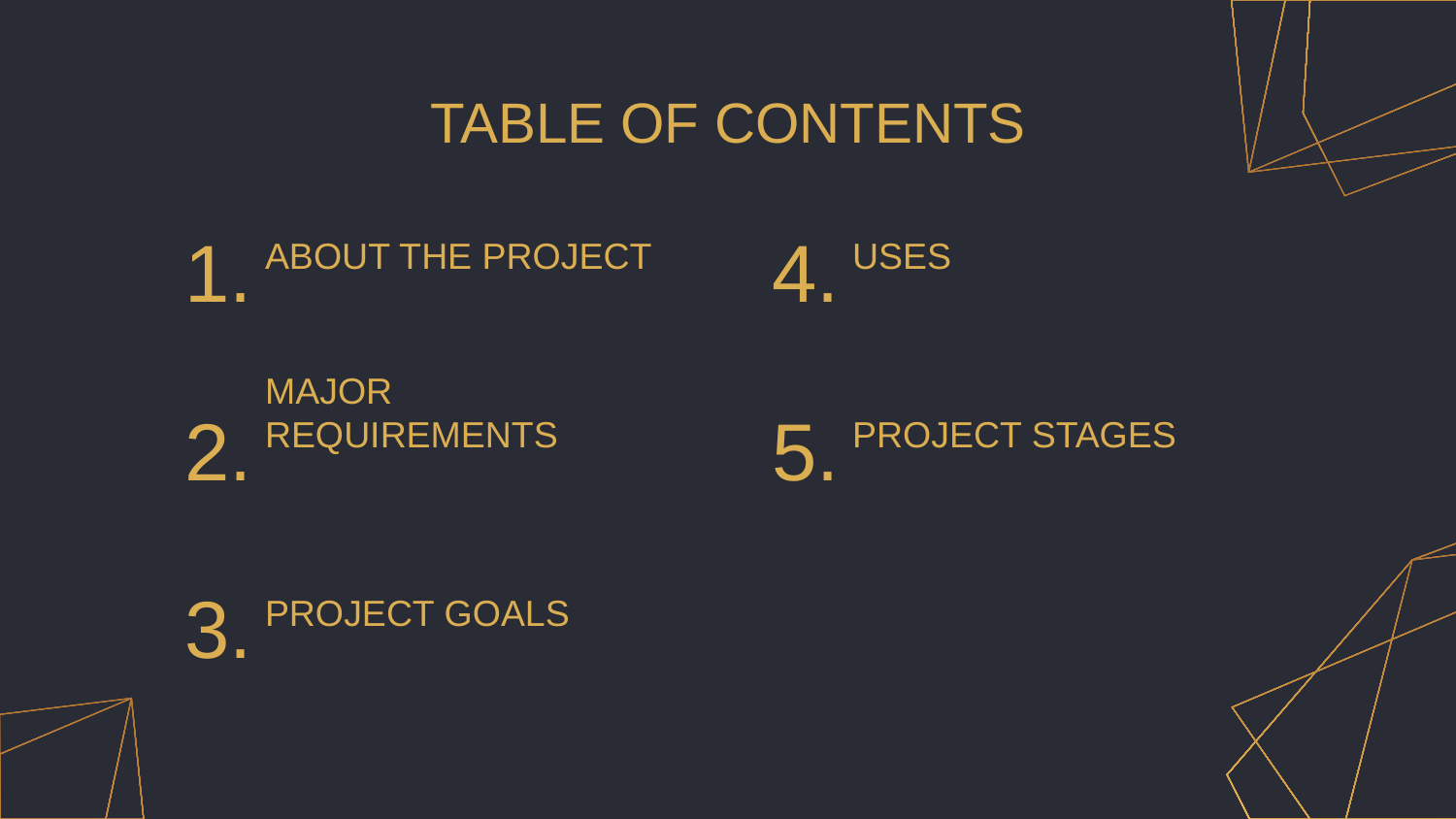

# TABLE OF CONTENTS
1.
4.
ABOUT THE PROJECT
USES
2.
5.
MAJOR REQUIREMENTS
PROJECT STAGES
3.
PROJECT GOALS